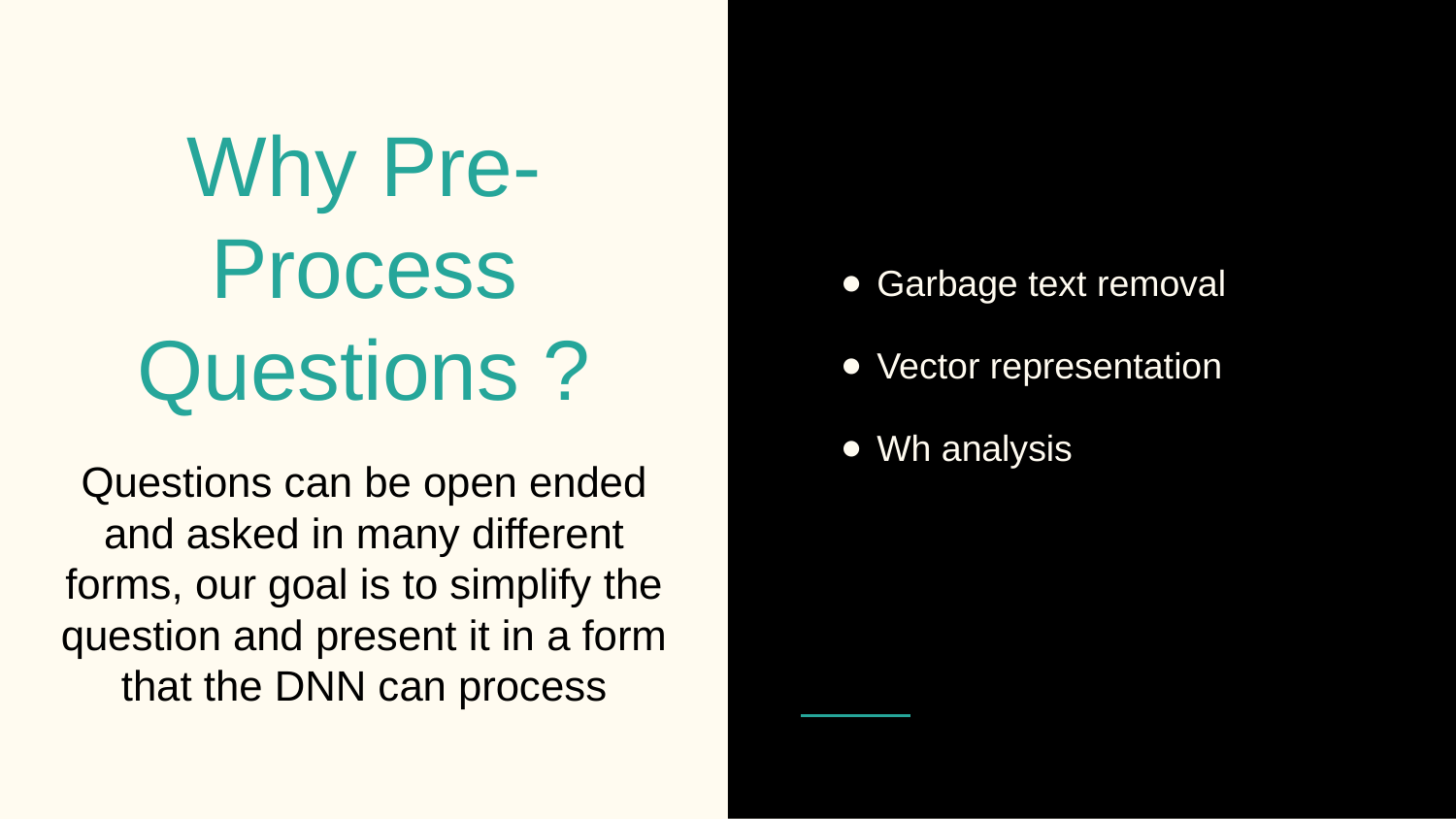

Garbage text removal
Vector representation
Wh analysis
# Why Pre-Process Questions ?
Questions can be open ended and asked in many different forms, our goal is to simplify the question and present it in a form that the DNN can process